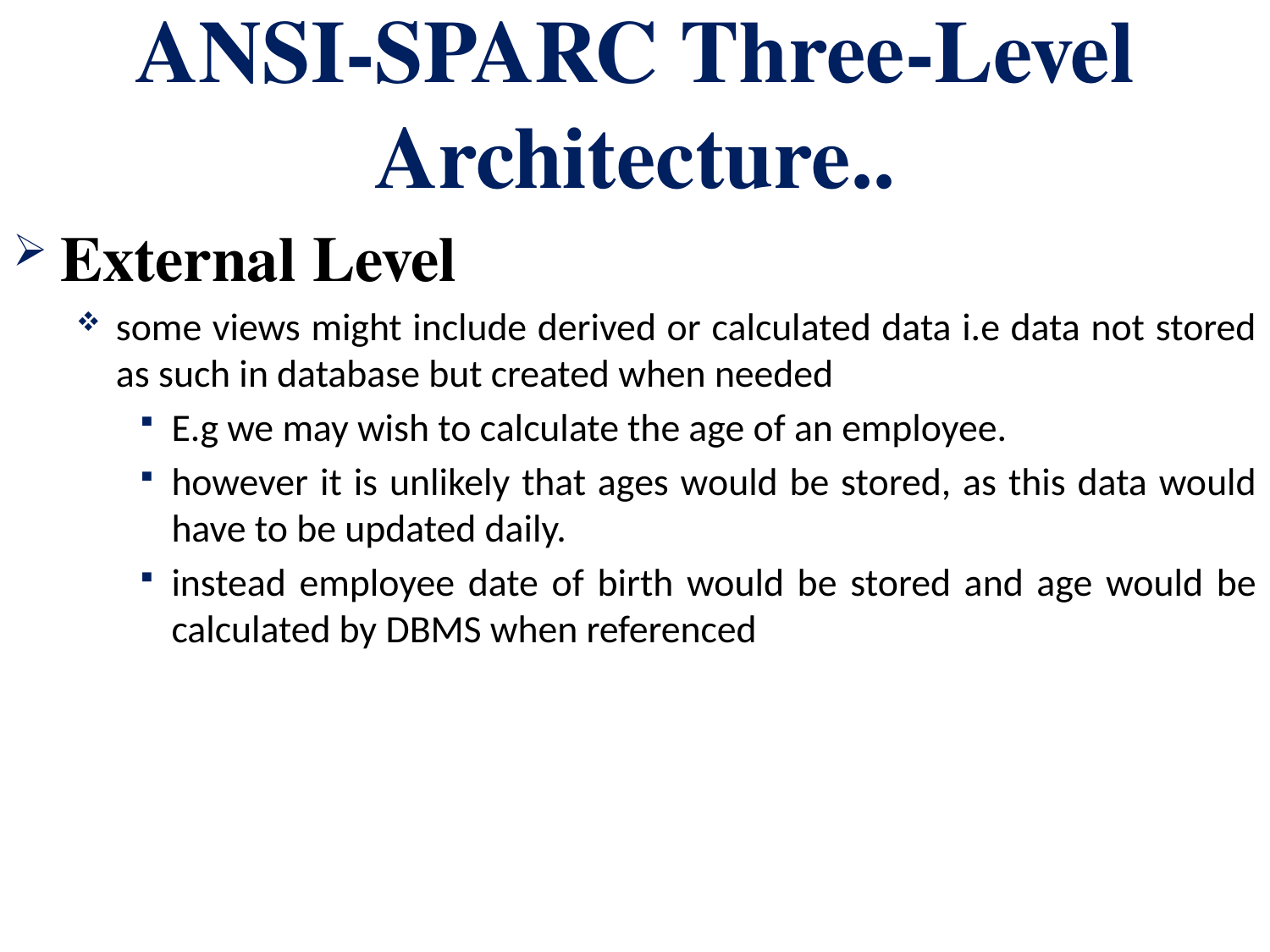

# ANSI-SPARC Three-Level Architecture..
External Level
some views might include derived or calculated data i.e data not stored as such in database but created when needed
E.g we may wish to calculate the age of an employee.
however it is unlikely that ages would be stored, as this data would have to be updated daily.
instead employee date of birth would be stored and age would be calculated by DBMS when referenced

 different date formats, age derived from DOB etc.)